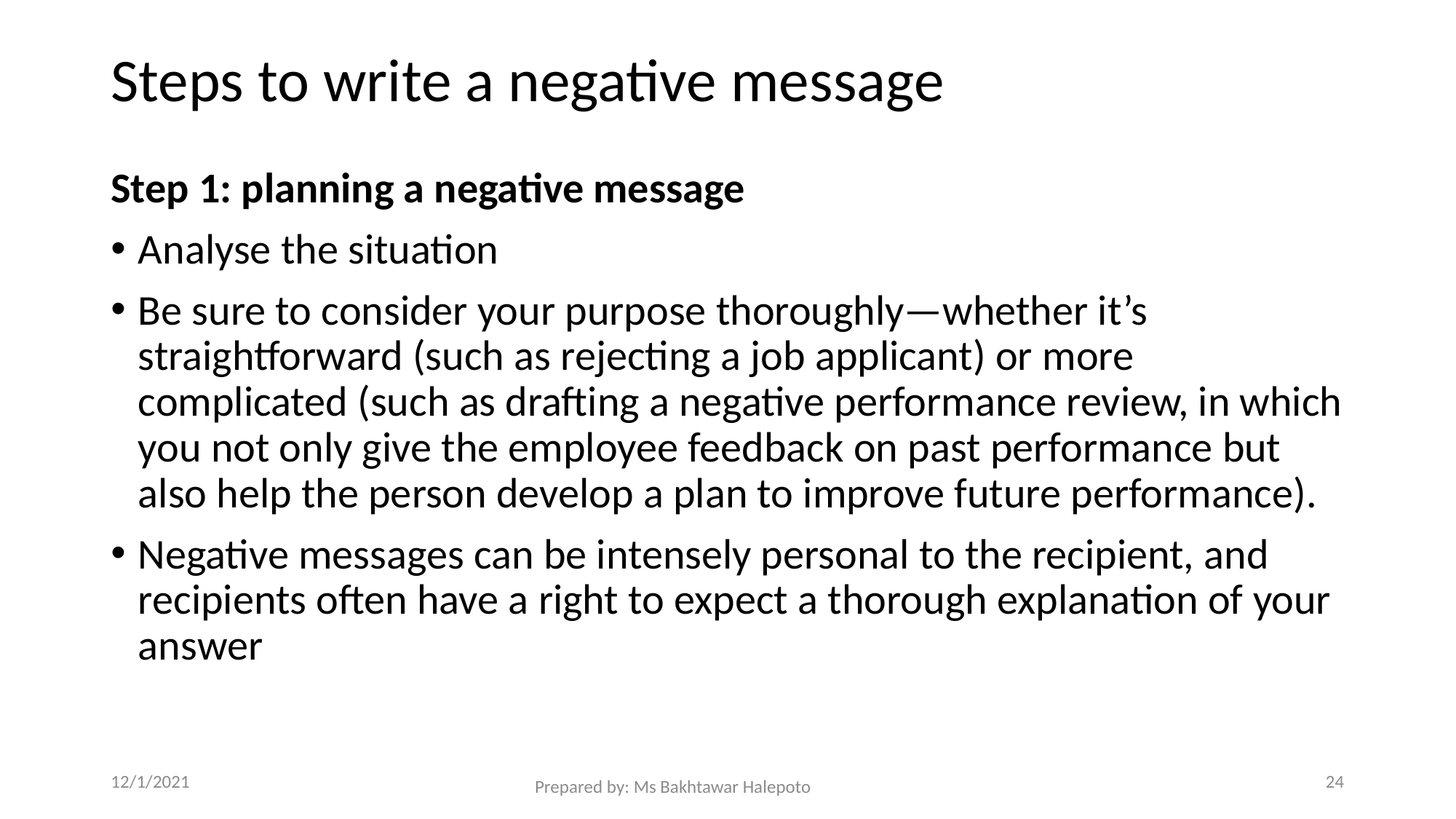

# Steps to write a negative message
Step 1: planning a negative message
Analyse the situation
Be sure to consider your purpose thoroughly—whether it’s straightforward (such as rejecting a job applicant) or more complicated (such as drafting a negative performance review, in which you not only give the employee feedback on past performance but also help the person develop a plan to improve future performance).
Negative messages can be intensely personal to the recipient, and recipients often have a right to expect a thorough explanation of your answer

12/1/2021
24
Prepared by: Ms Bakhtawar Halepoto